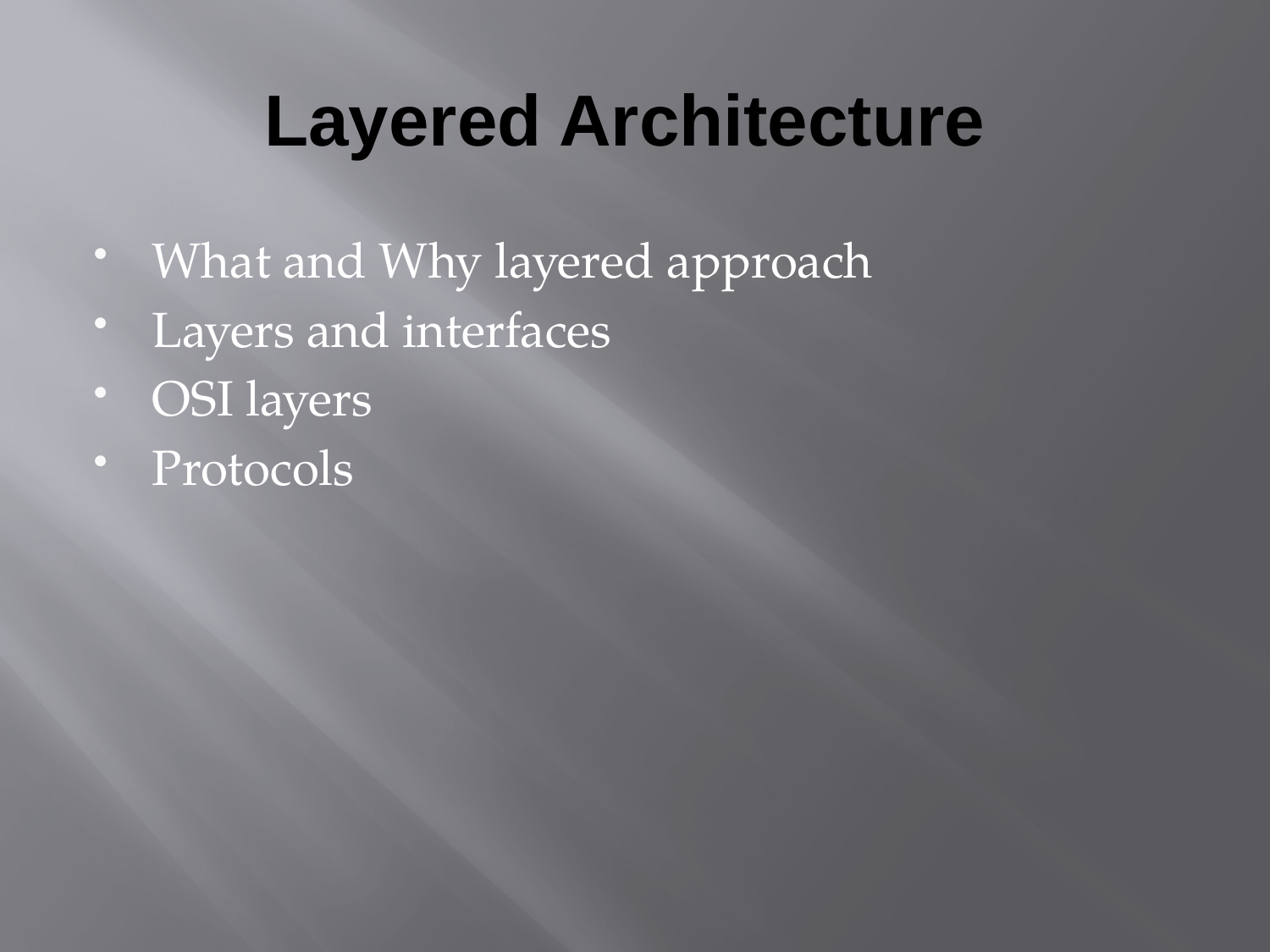

# Layered Architecture
What and Why layered approach
Layers and interfaces
OSI layers
Protocols